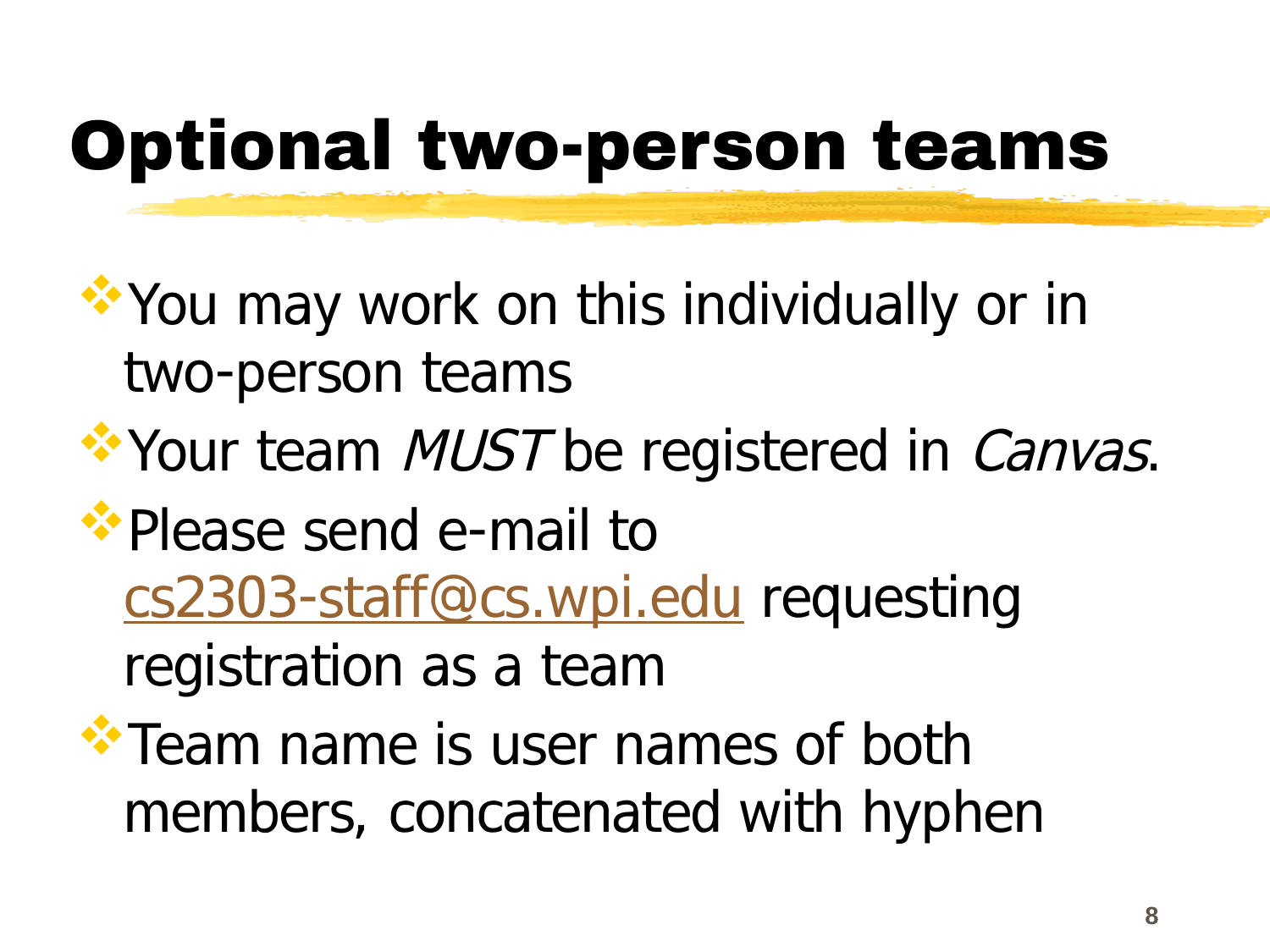

# Optional two-person teams
You may work on this individually or in two-person teams
Your team MUST be registered in Canvas.
Please send e-mail to cs2303-staff@cs.wpi.edu requesting registration as a team
Team name is user names of both members, concatenated with hyphen
8